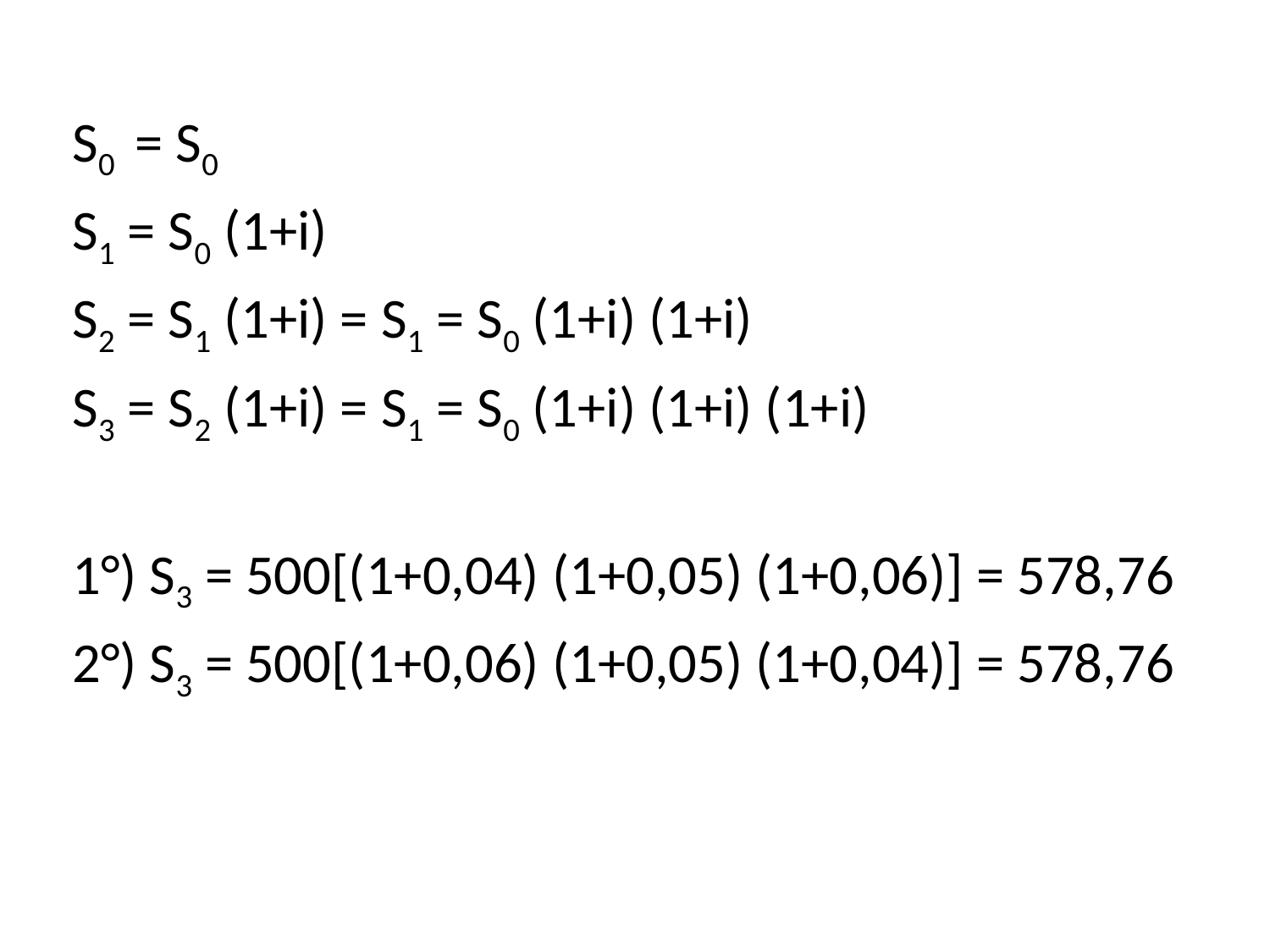

S0  = S0
S1 = S0 (1+i)
S2 = S1 (1+i) = S1 = S0 (1+i) (1+i)
S3 = S2 (1+i) = S1 = S0 (1+i) (1+i) (1+i)

1°) S3 = 500[(1+0,04) (1+0,05) (1+0,06)] = 578,76
2°) S3 = 500[(1+0,06) (1+0,05) (1+0,04)] = 578,76